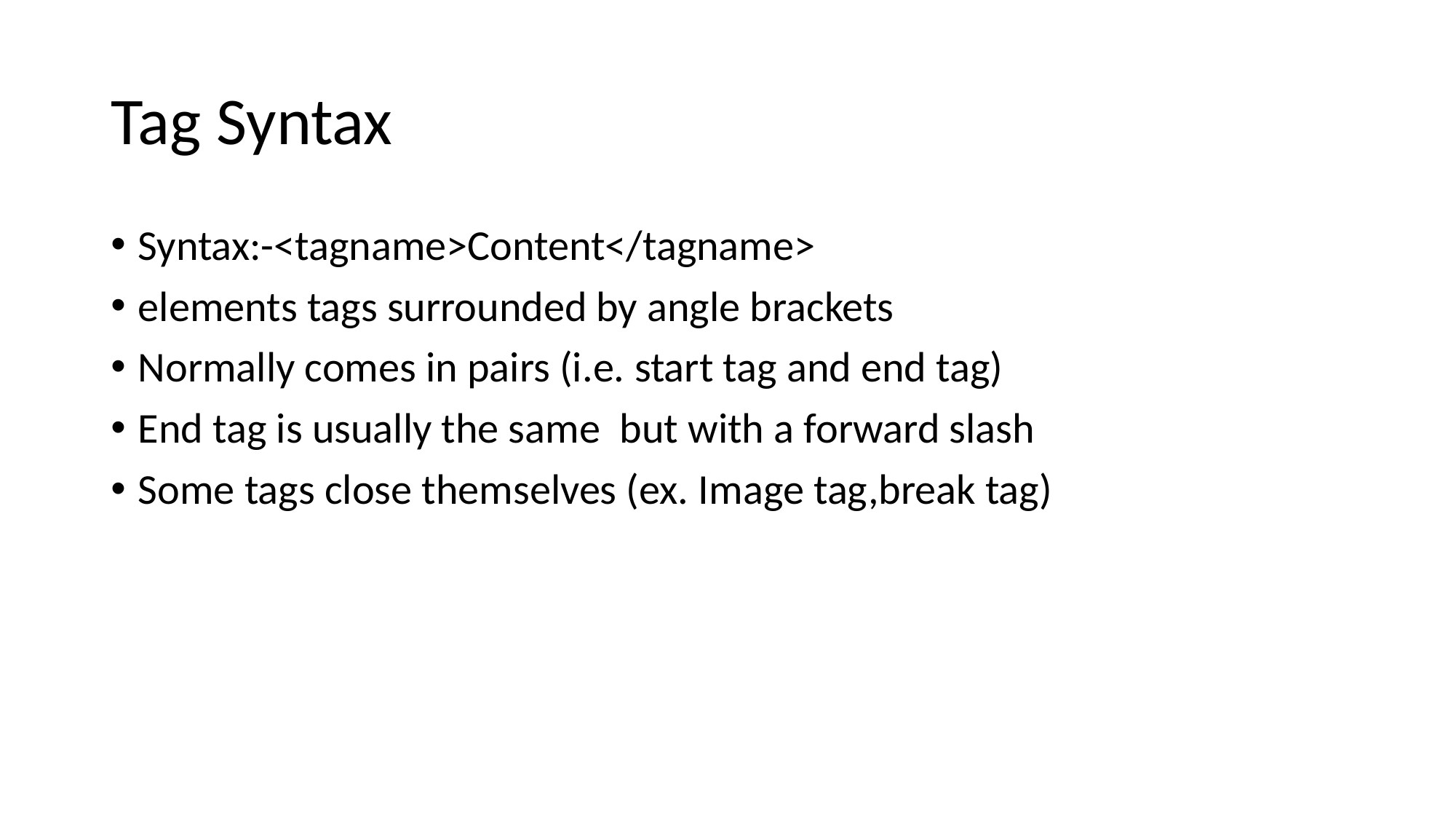

# Tag Syntax
Syntax:-<tagname>Content</tagname>
elements tags surrounded by angle brackets
Normally comes in pairs (i.e. start tag and end tag)
End tag is usually the same  but with a forward slash
Some tags close themselves (ex. Image tag,break tag)